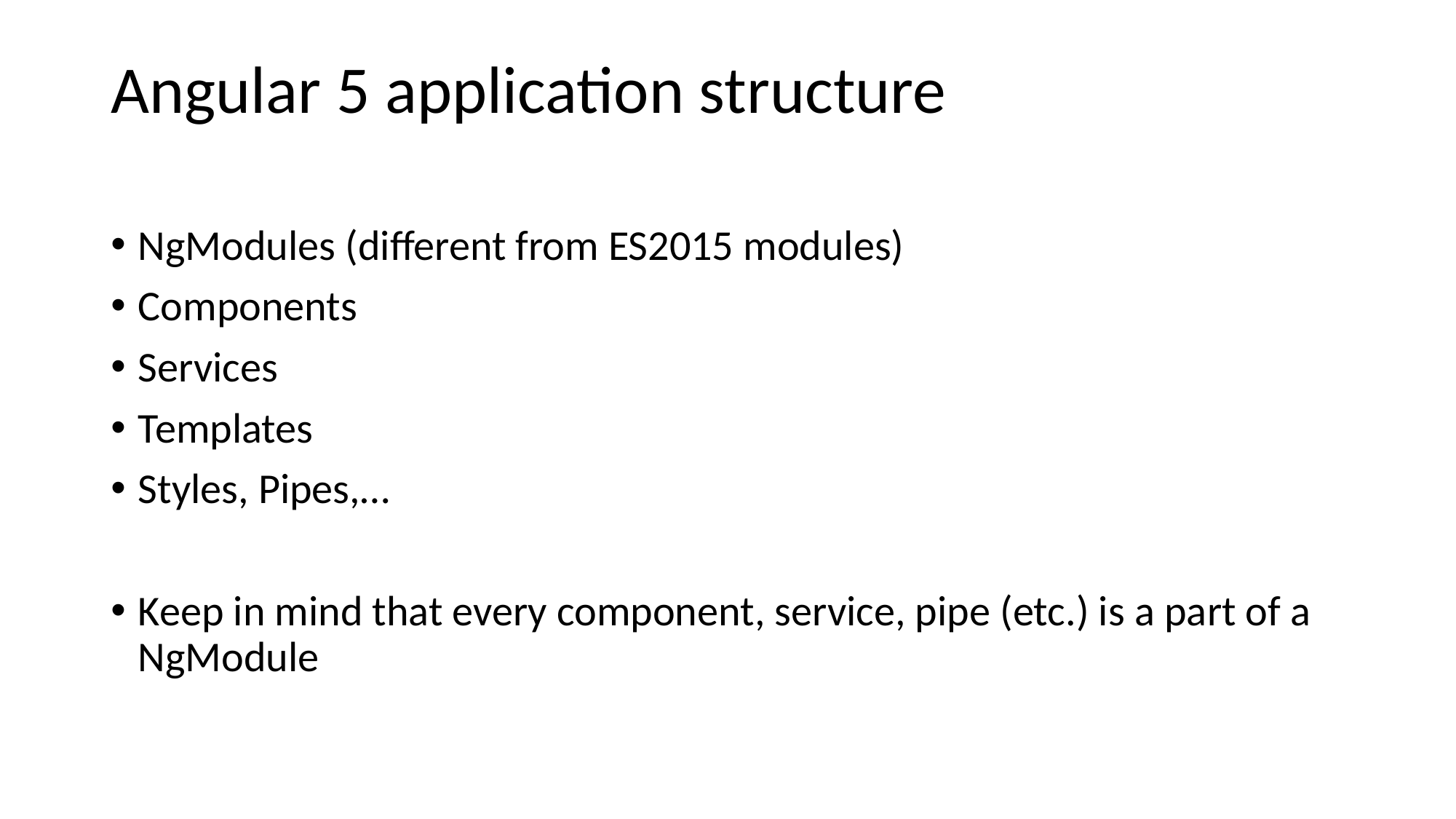

# Angular 5 application structure
NgModules (different from ES2015 modules)
Components
Services
Templates
Styles, Pipes,…

Keep in mind that every component, service, pipe (etc.) is a part of a NgModule